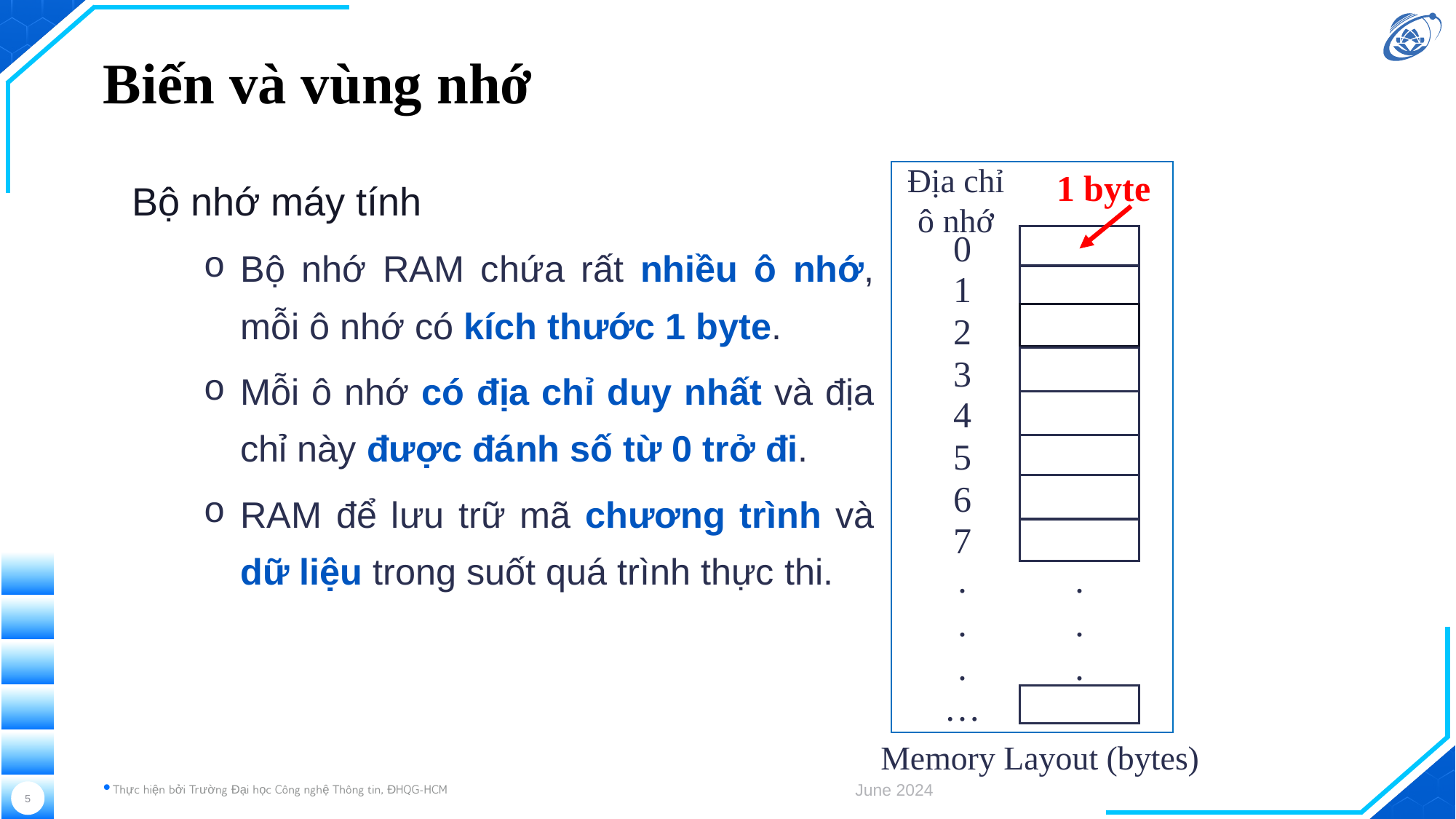

# Biến và vùng nhớ
Bộ nhớ máy tính
Bộ nhớ RAM chứa rất nhiều ô nhớ, mỗi ô nhớ có kích thước 1 byte.
Mỗi ô nhớ có địa chỉ duy nhất và địa chỉ này được đánh số từ 0 trở đi.
RAM để lưu trữ mã chương trình và dữ liệu trong suốt quá trình thực thi.

Địa chỉ ô nhớ
1 byte

0

1

2

3

4
5

6
7

.
.
.
.
.
.
…

Memory Layout (bytes)
Thực hiện bởi Trường Đại học Công nghệ Thông tin, ĐHQG-HCM
June 2024
5